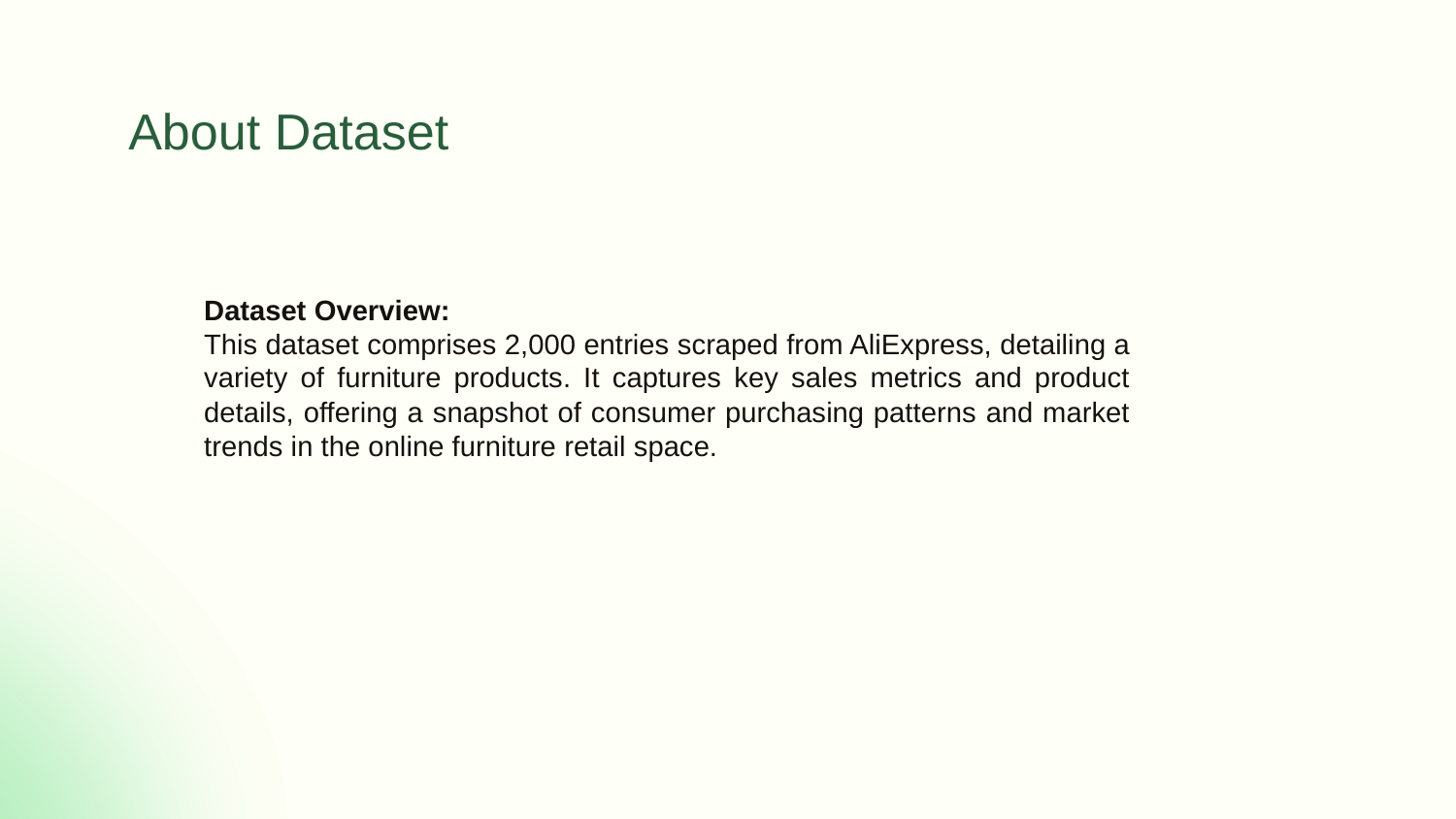

# About Dataset
Dataset Overview:
This dataset comprises 2,000 entries scraped from AliExpress, detailing a variety of furniture products. It captures key sales metrics and product details, offering a snapshot of consumer purchasing patterns and market trends in the online furniture retail space.